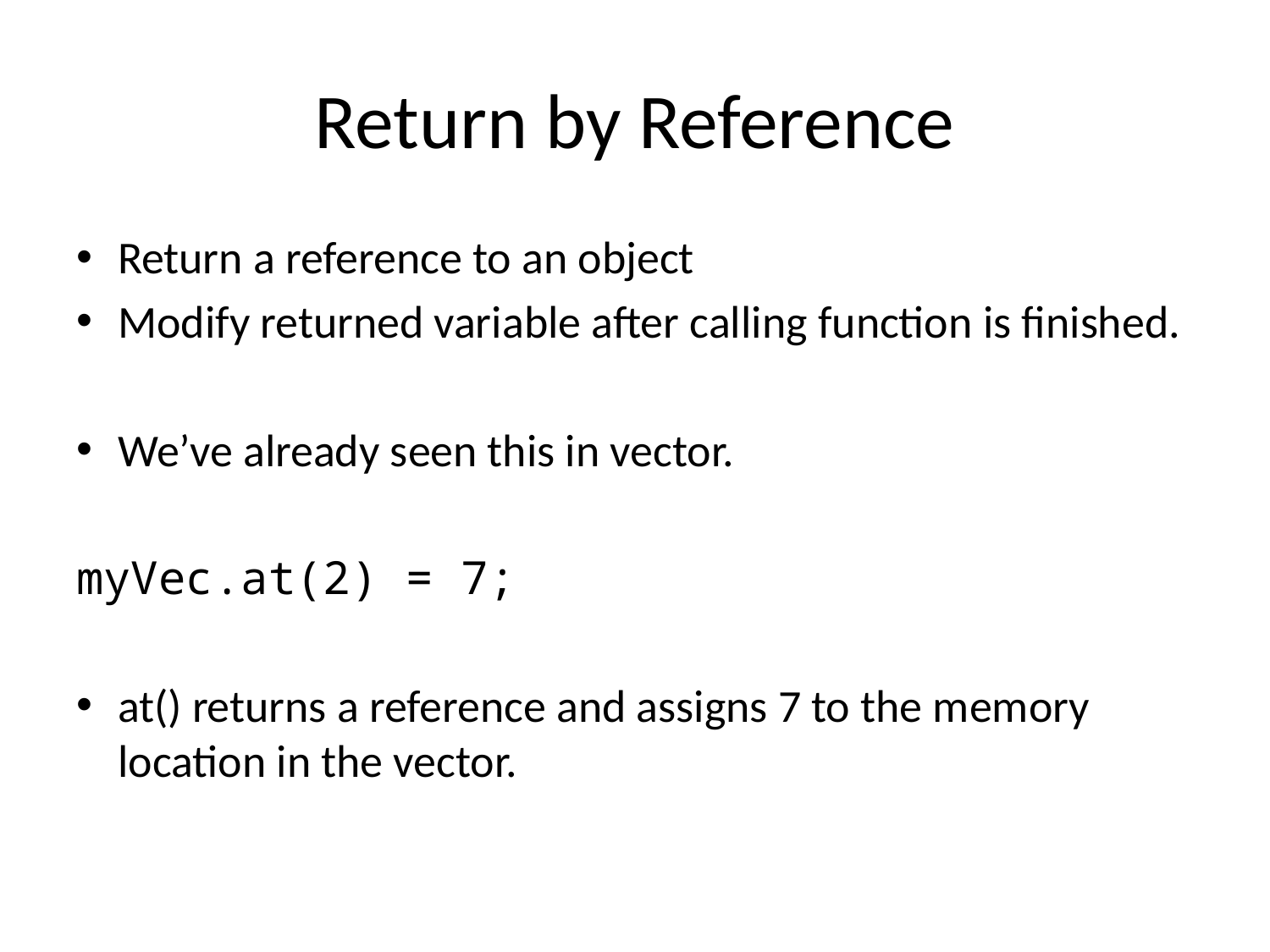

# Return by Reference
Return a reference to an object
Modify returned variable after calling function is finished.

We’ve already seen this in vector.

myVec.at(2) = 7;

at() returns a reference and assigns 7 to the memory location in the vector.